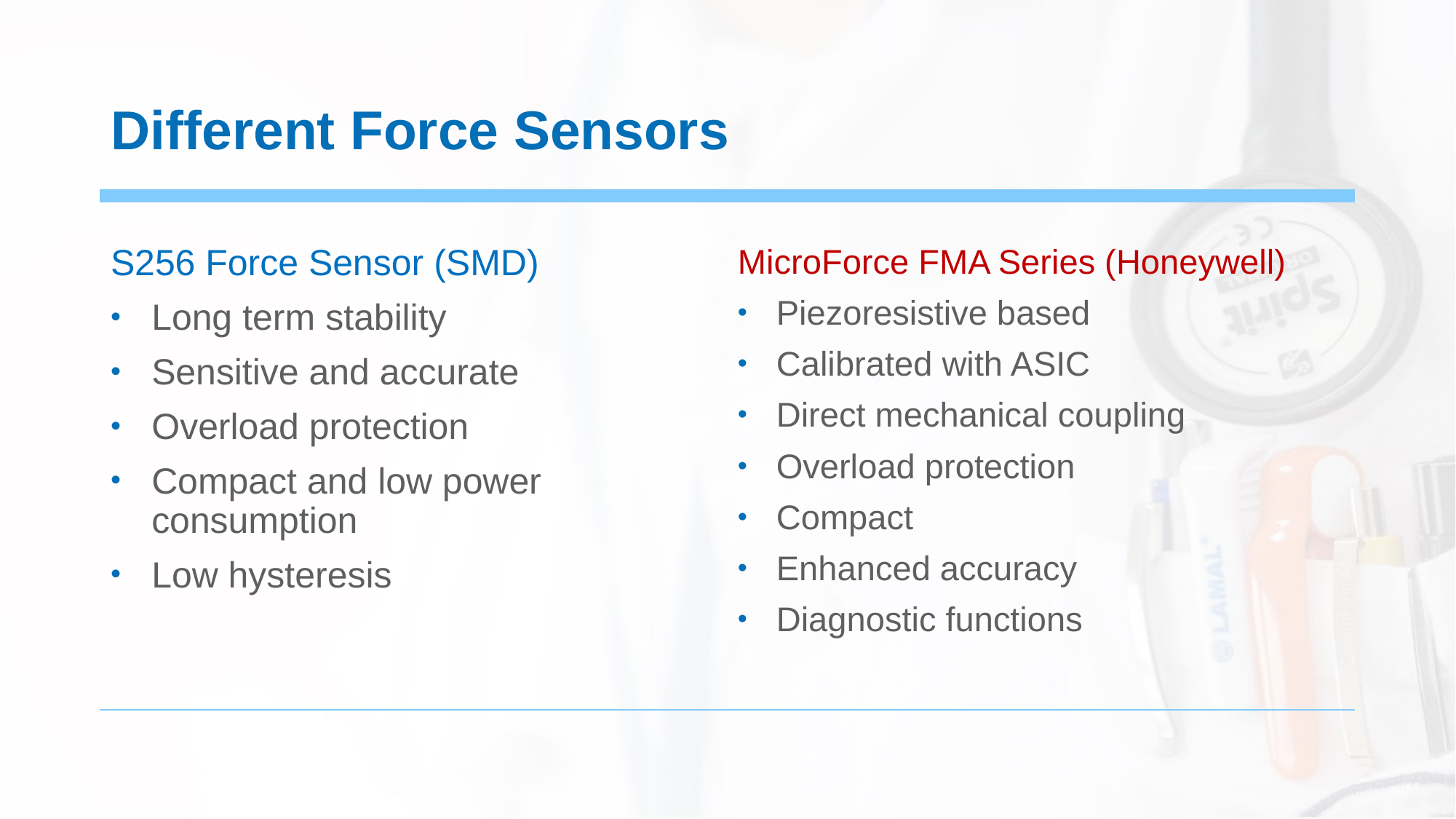

# Different Force Sensors
MicroForce FMA Series (Honeywell)
Piezoresistive based
Calibrated with ASIC
Direct mechanical coupling
Overload protection
Compact
Enhanced accuracy
Diagnostic functions

S256 Force Sensor (SMD)
Long term stability
Sensitive and accurate
Overload protection
Compact and low power consumption
Low hysteresis
8